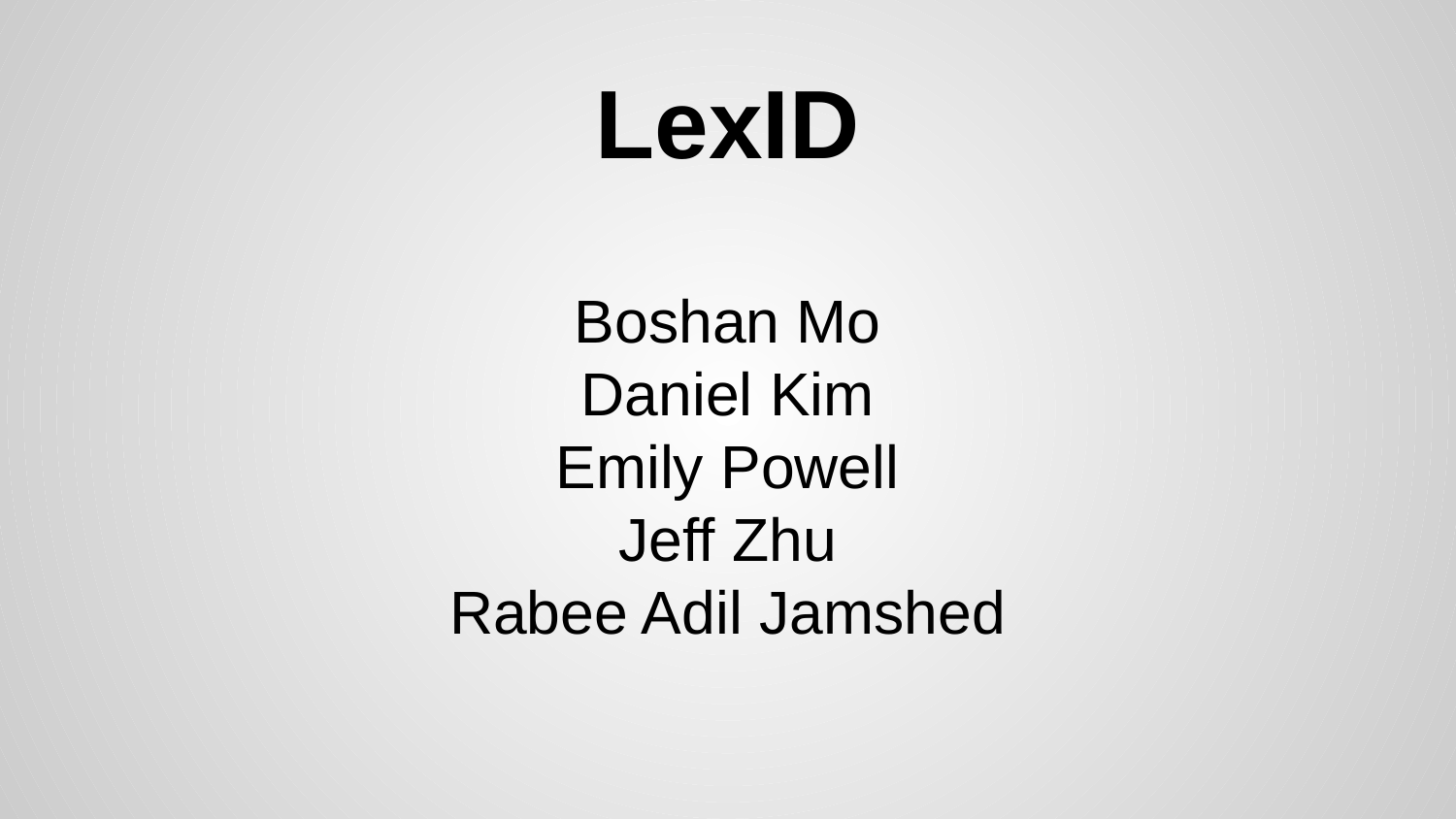

# LexID
Boshan Mo
Daniel Kim
Emily Powell
Jeff Zhu
Rabee Adil Jamshed